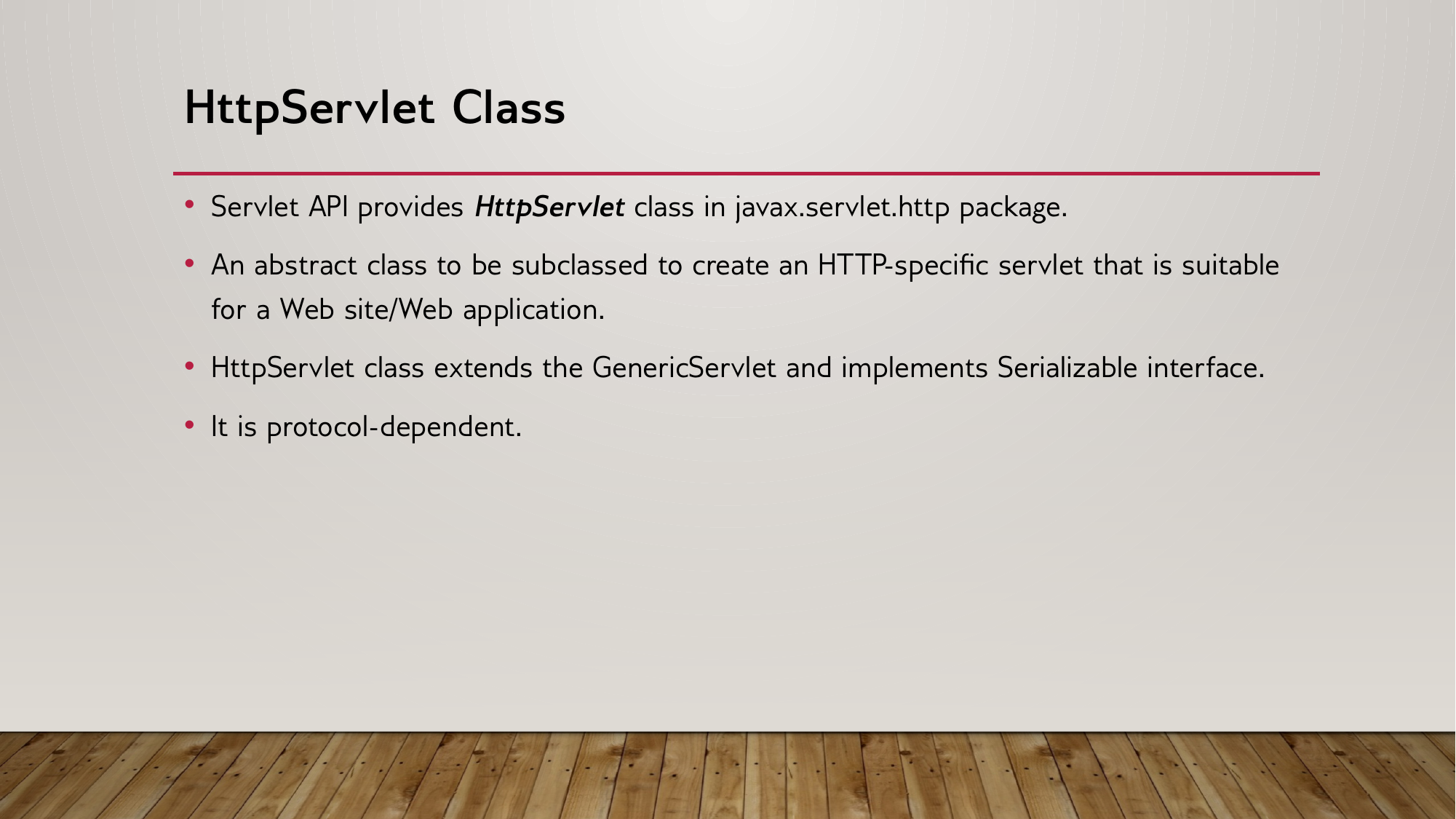

# HttpServlet Class
Servlet API provides HttpServlet class in javax.servlet.http package.
An abstract class to be subclassed to create an HTTP-specific servlet that is suitable for a Web site/Web application.
HttpServlet class extends the GenericServlet and implements Serializable interface.
It is protocol-dependent.